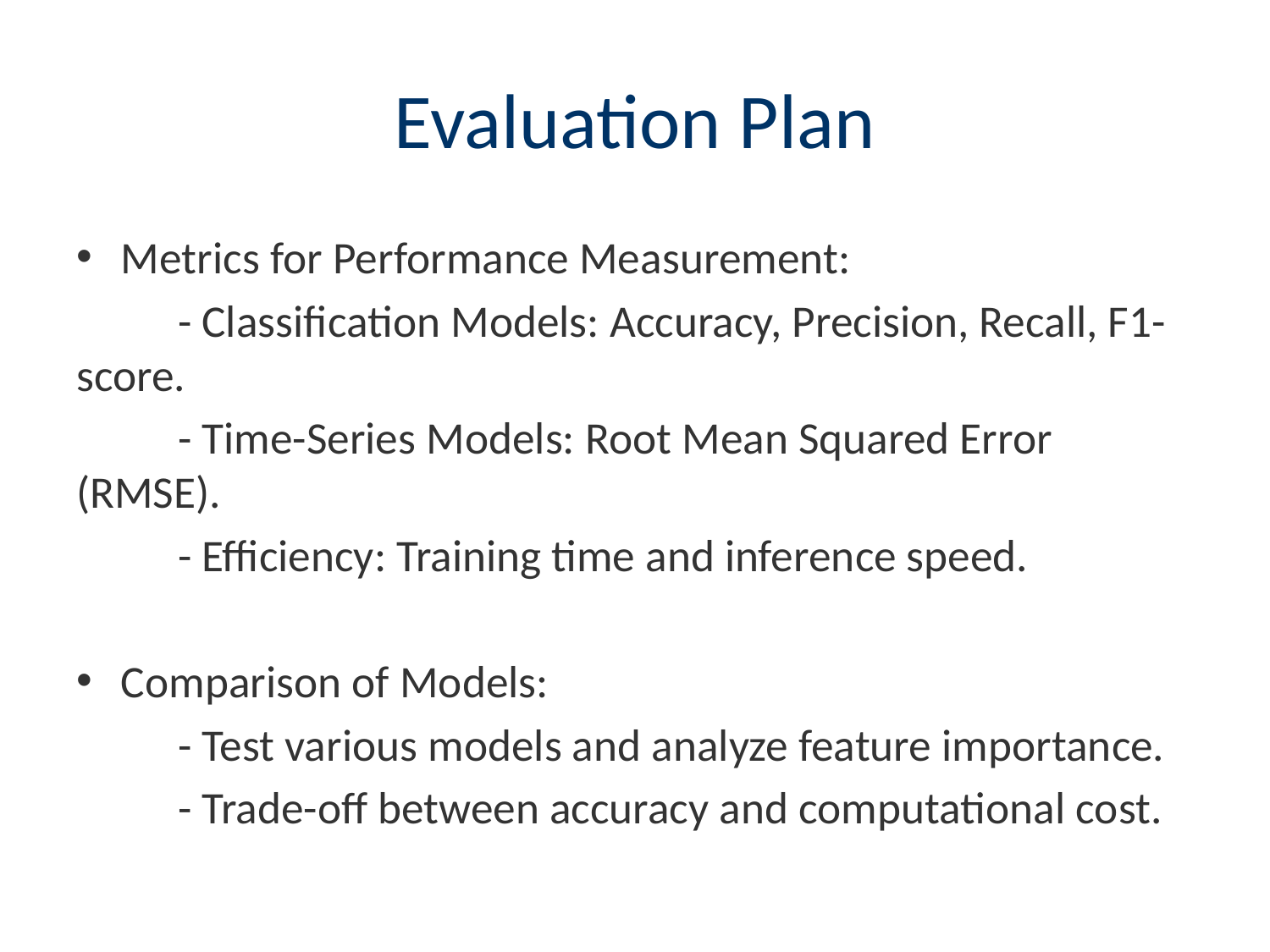

# Evaluation Plan
Metrics for Performance Measurement:
	- Classification Models: Accuracy, Precision, Recall, F1-score.
	- Time-Series Models: Root Mean Squared Error (RMSE).
	- Efficiency: Training time and inference speed.

Comparison of Models:
	- Test various models and analyze feature importance.
	- Trade-off between accuracy and computational cost.